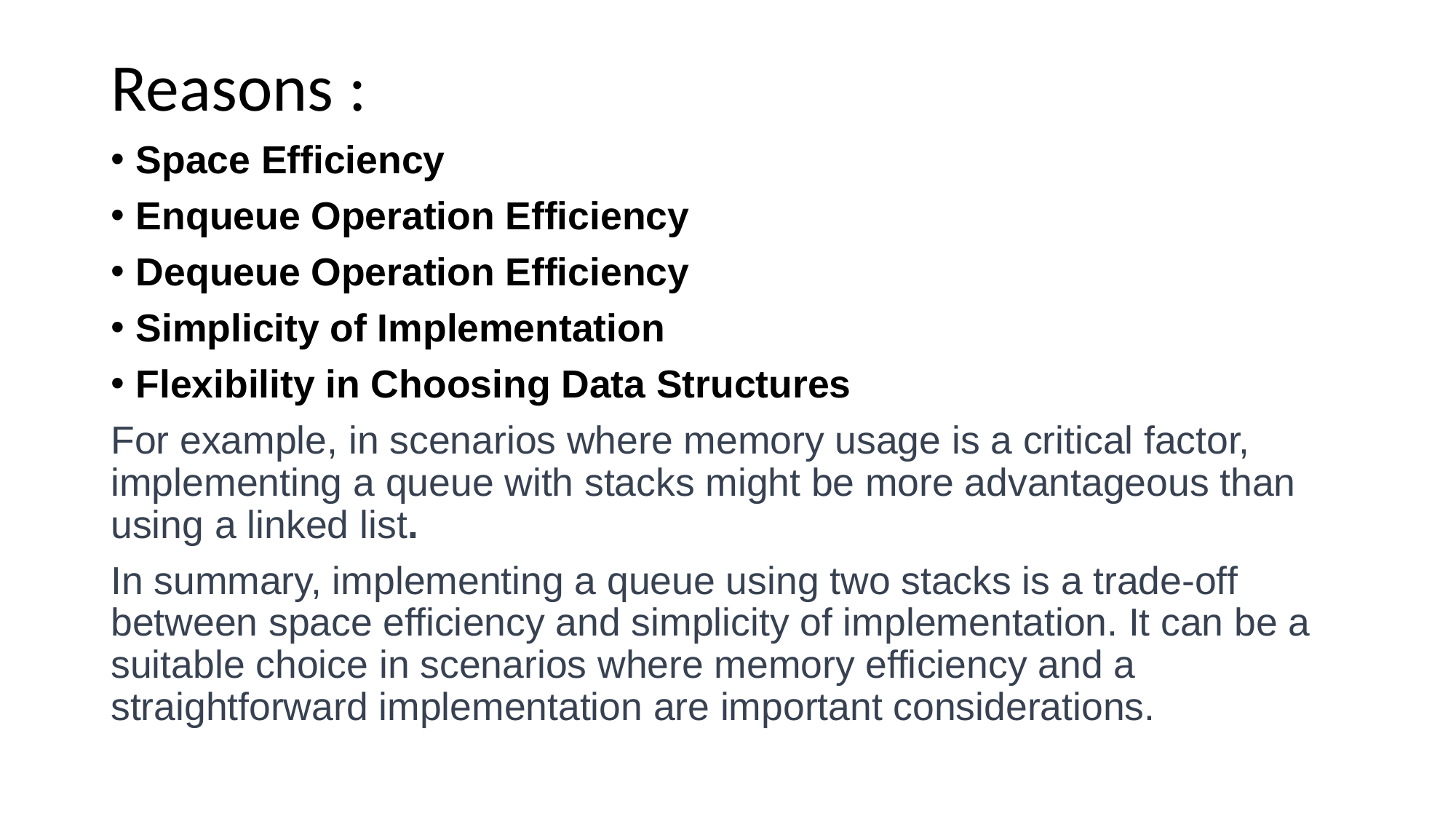

# Reasons :
Space Efficiency
Enqueue Operation Efficiency
Dequeue Operation Efficiency
Simplicity of Implementation
Flexibility in Choosing Data Structures
For example, in scenarios where memory usage is a critical factor, implementing a queue with stacks might be more advantageous than using a linked list.
In summary, implementing a queue using two stacks is a trade-off between space efficiency and simplicity of implementation. It can be a suitable choice in scenarios where memory efficiency and a straightforward implementation are important considerations.